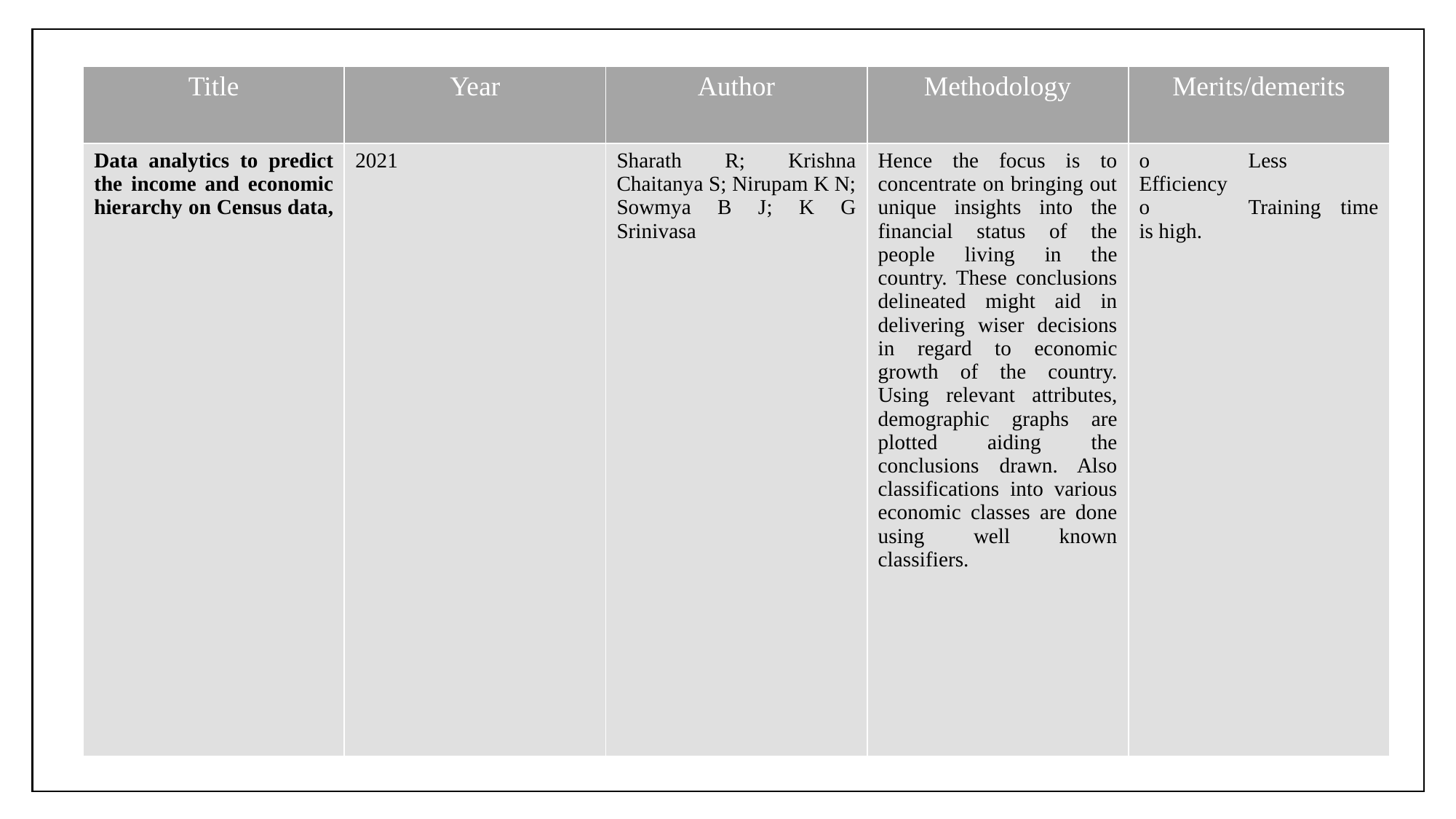

| Title | Year | Author | Methodology | Merits/demerits |
| --- | --- | --- | --- | --- |
| Data analytics to predict the income and economic hierarchy on Census data, | 2021 | Sharath R; Krishna Chaitanya S; Nirupam K N; Sowmya B J; K G Srinivasa | Hence the focus is to concentrate on bringing out unique insights into the financial status of the people living in the country. These conclusions delineated might aid in delivering wiser decisions in regard to economic growth of the country. Using relevant attributes, demographic graphs are plotted aiding the conclusions drawn. Also classifications into various economic classes are done using well known classifiers. | o Less Efficiency o Training time is high. |